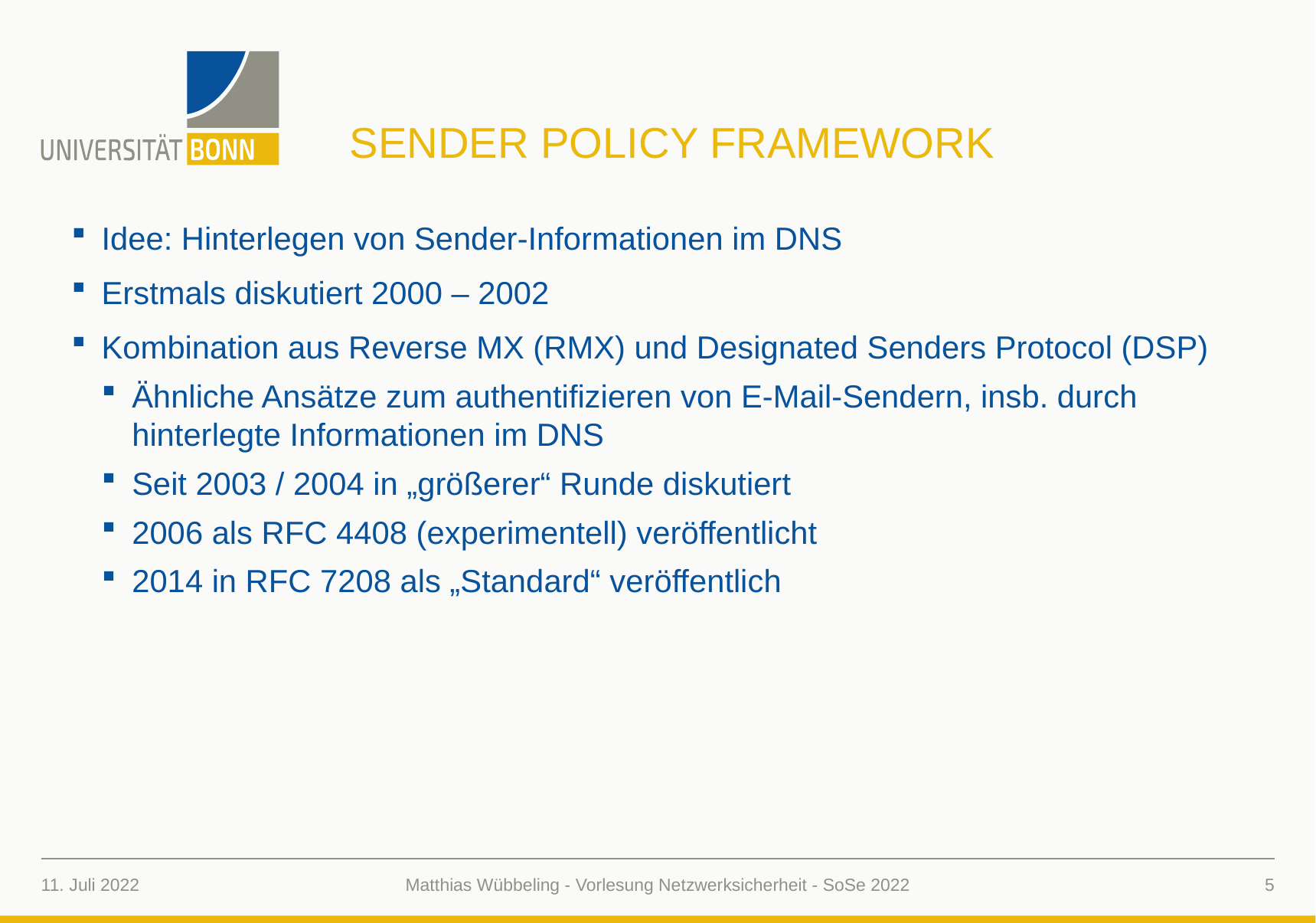

# Sender Policy Framework
Idee: Hinterlegen von Sender-Informationen im DNS
Erstmals diskutiert 2000 – 2002
Kombination aus Reverse MX (RMX) und Designated Senders Protocol (DSP)
Ähnliche Ansätze zum authentifizieren von E-Mail-Sendern, insb. durch hinterlegte Informationen im DNS
Seit 2003 / 2004 in „größerer“ Runde diskutiert
2006 als RFC 4408 (experimentell) veröffentlicht
2014 in RFC 7208 als „Standard“ veröffentlich

11. Juli 2022
5
Matthias Wübbeling - Vorlesung Netzwerksicherheit - SoSe 2022